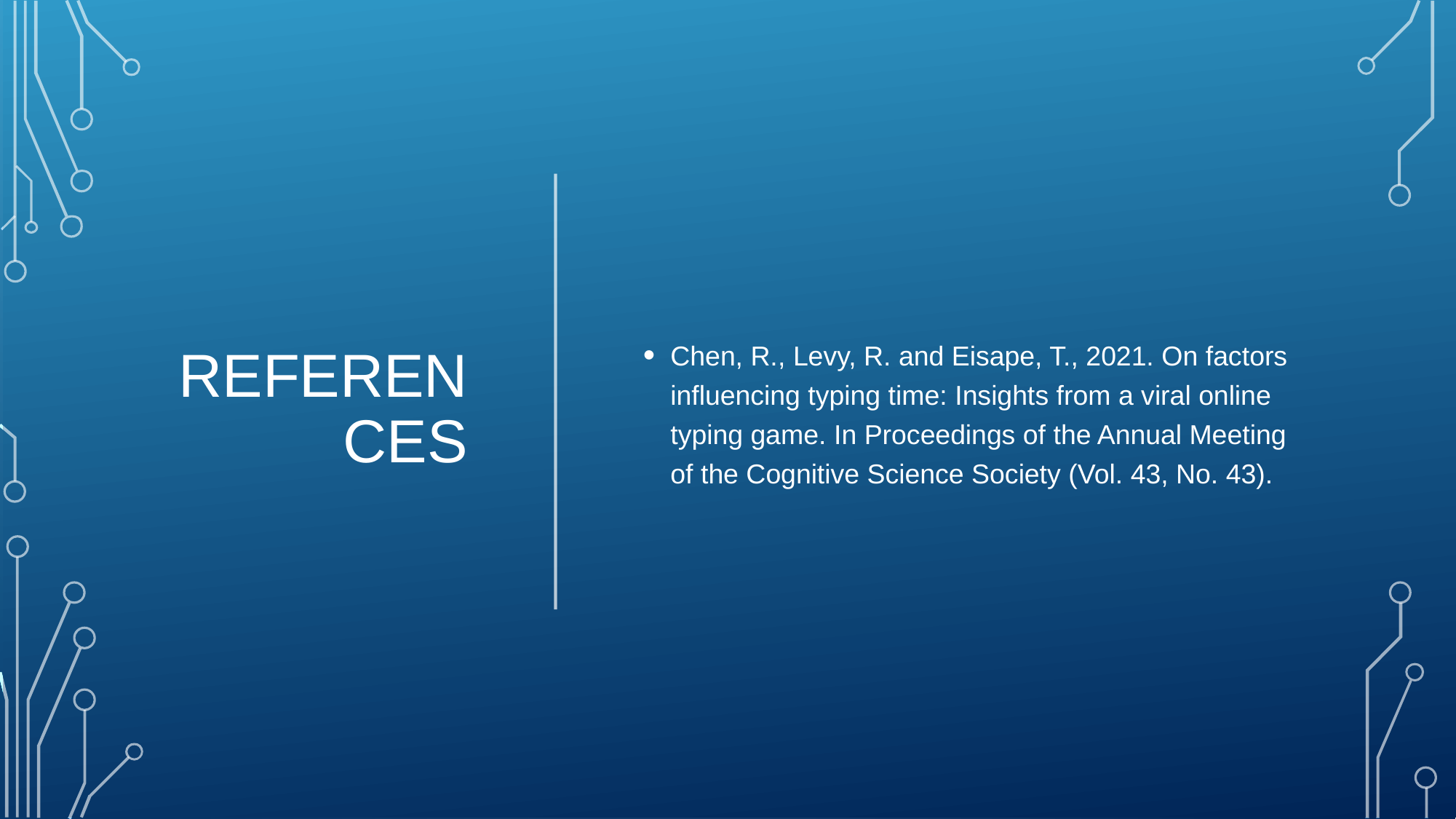

# references
Chen, R., Levy, R. and Eisape, T., 2021. On factors influencing typing time: Insights from a viral online typing game. In Proceedings of the Annual Meeting of the Cognitive Science Society (Vol. 43, No. 43).